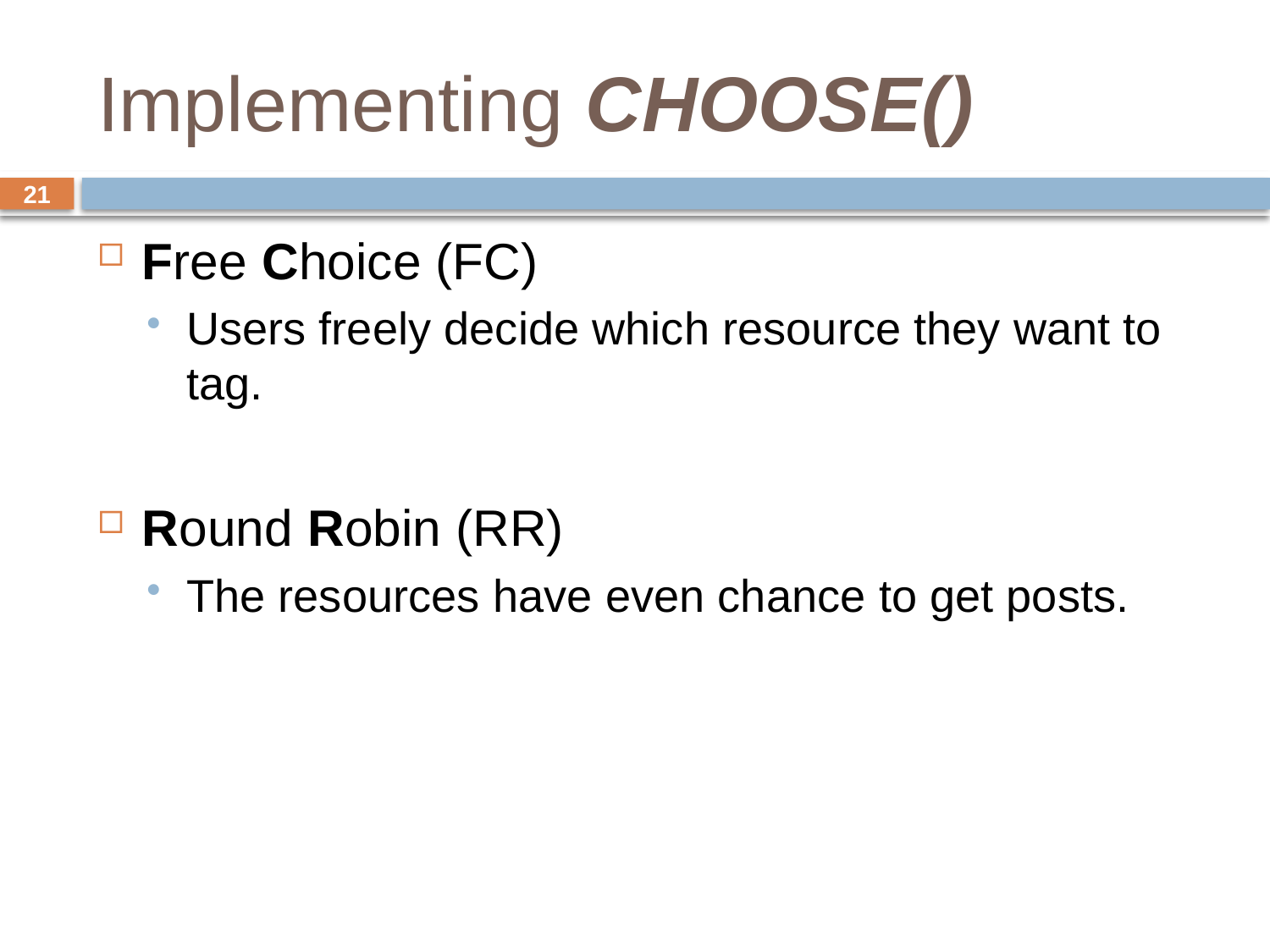

# Implementing CHOOSE()
21
Free Choice (FC)
Users freely decide which resource they want to tag.

Round Robin (RR)
The resources have even chance to get posts.